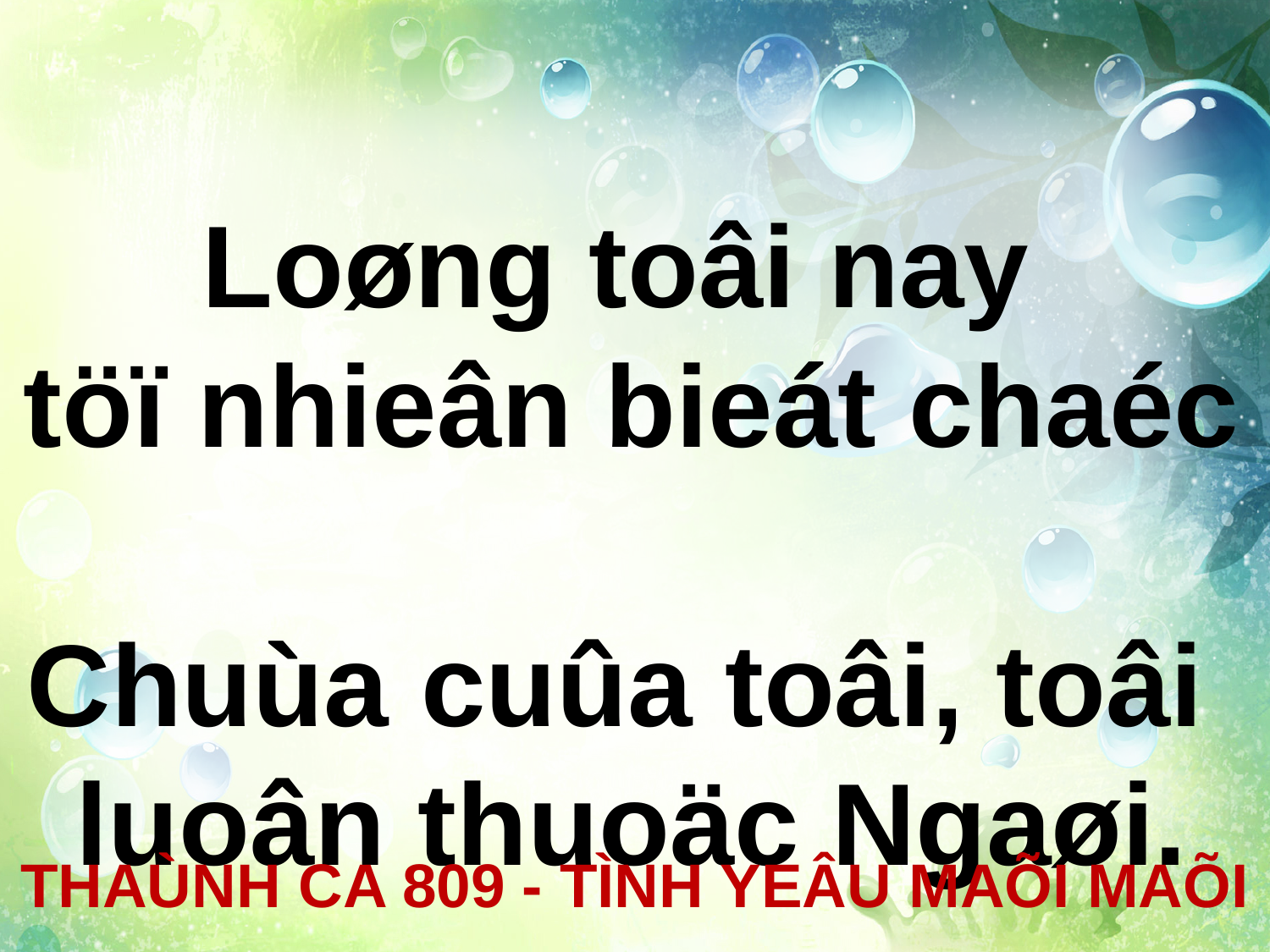

Loøng toâi nay
töï nhieân bieát chaéc
Chuùa cuûa toâi, toâi
luoân thuoäc Ngaøi.
THAÙNH CA 809 - TÌNH YEÂU MAÕI MAÕI